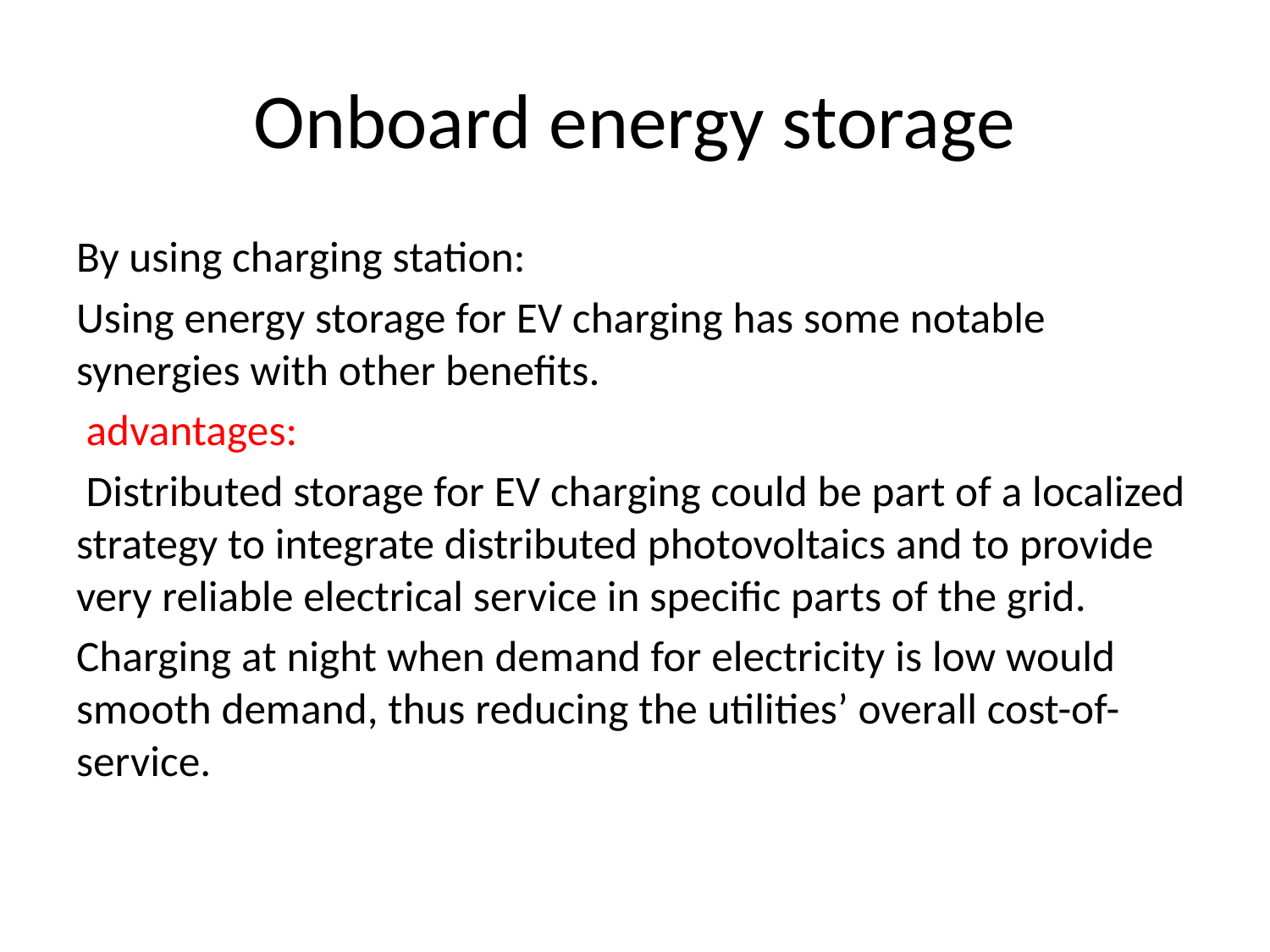

# Onboard energy storage
By using charging station:
Using energy storage for EV charging has some notable synergies with other benefits.
 advantages:
 Distributed storage for EV charging could be part of a localized strategy to integrate distributed photovoltaics and to provide very reliable electrical service in specific parts of the grid.
Charging at night when demand for electricity is low would smooth demand, thus reducing the utilities’ overall cost-of-service.